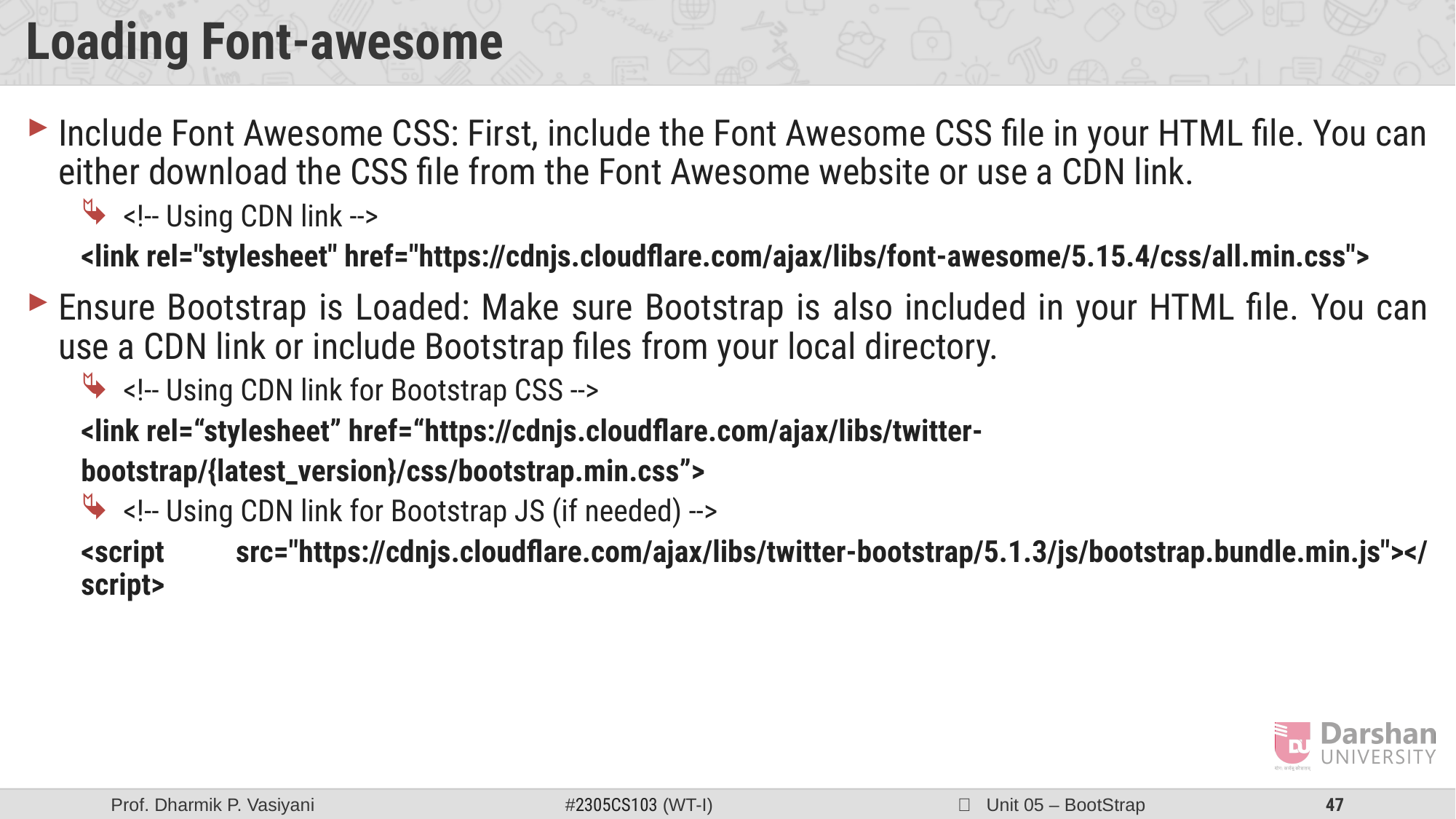

# Loading Font-awesome
Include Font Awesome CSS: First, include the Font Awesome CSS file in your HTML file. You can either download the CSS file from the Font Awesome website or use a CDN link.
<!-- Using CDN link -->
<link rel="stylesheet" href="https://cdnjs.cloudflare.com/ajax/libs/font-awesome/5.15.4/css/all.min.css">
Ensure Bootstrap is Loaded: Make sure Bootstrap is also included in your HTML file. You can use a CDN link or include Bootstrap files from your local directory.
<!-- Using CDN link for Bootstrap CSS -->
<link rel=“stylesheet” href=“https://cdnjs.cloudflare.com/ajax/libs/twitter-
bootstrap/{latest_version}/css/bootstrap.min.css”>
<!-- Using CDN link for Bootstrap JS (if needed) -->
<script src="https://cdnjs.cloudflare.com/ajax/libs/twitter-bootstrap/5.1.3/js/bootstrap.bundle.min.js"></script>